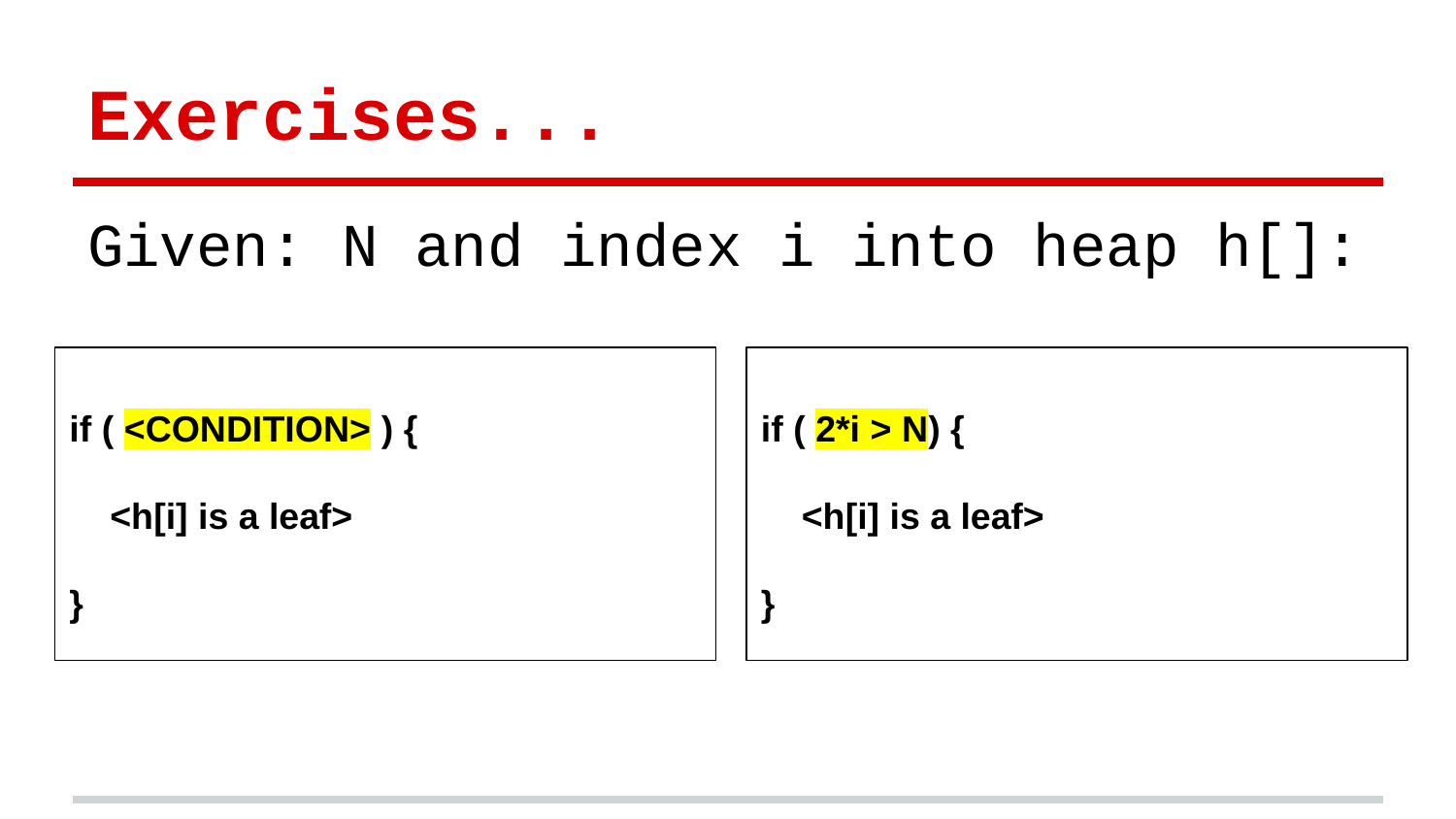

# Exercises...
Given: N and index i into heap h[]:

if ( <CONDITION> ) {

    <h[i] is a leaf>

}

if ( 2*i > N) {

    <h[i] is a leaf>

}